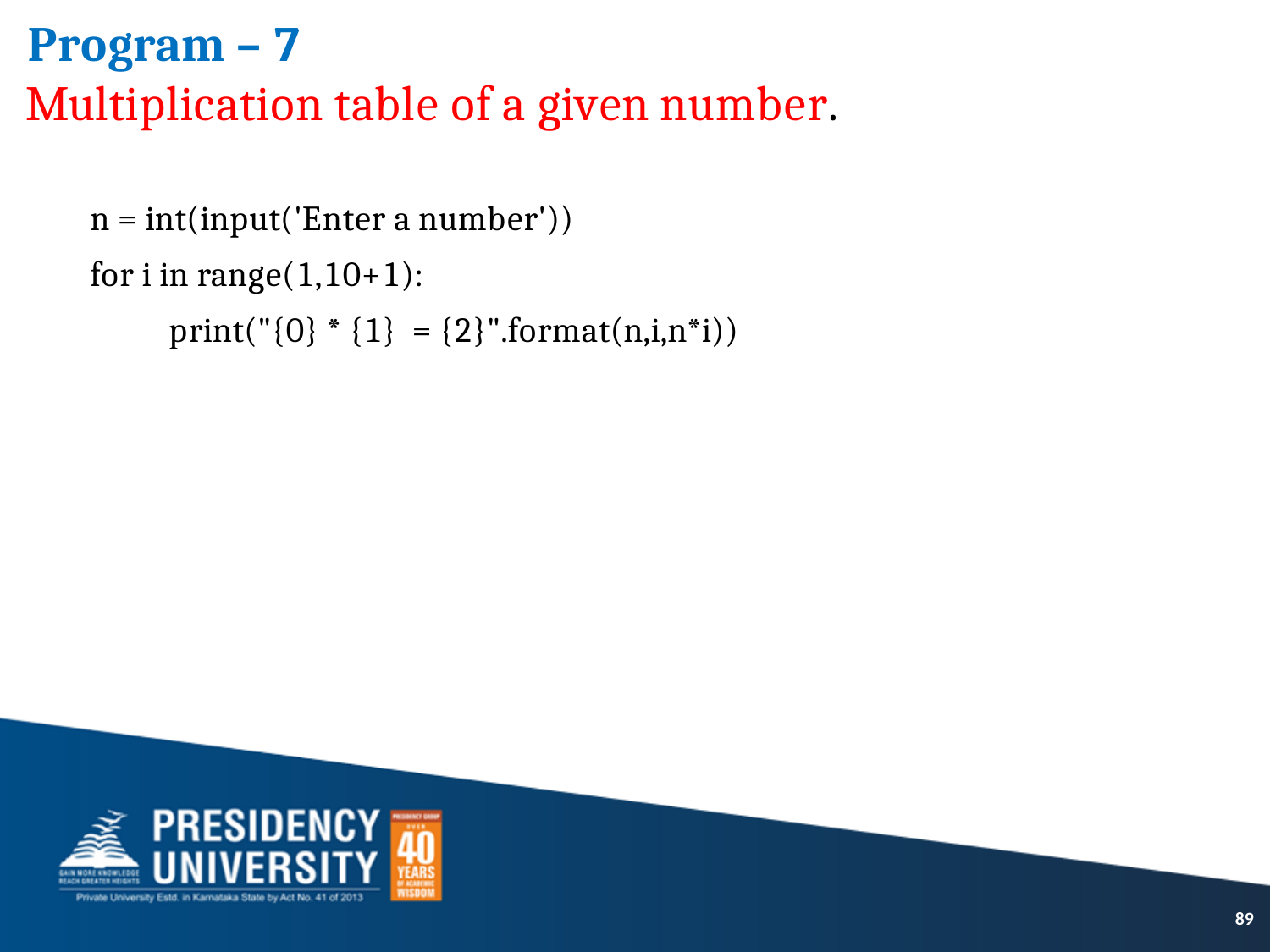

Program – 7
Multiplication table of a given number.
n = int(input('Enter a number'))
for i in range(1,10+1):
          print("{0} * {1}  = {2}".format(n,i,n*i))
89